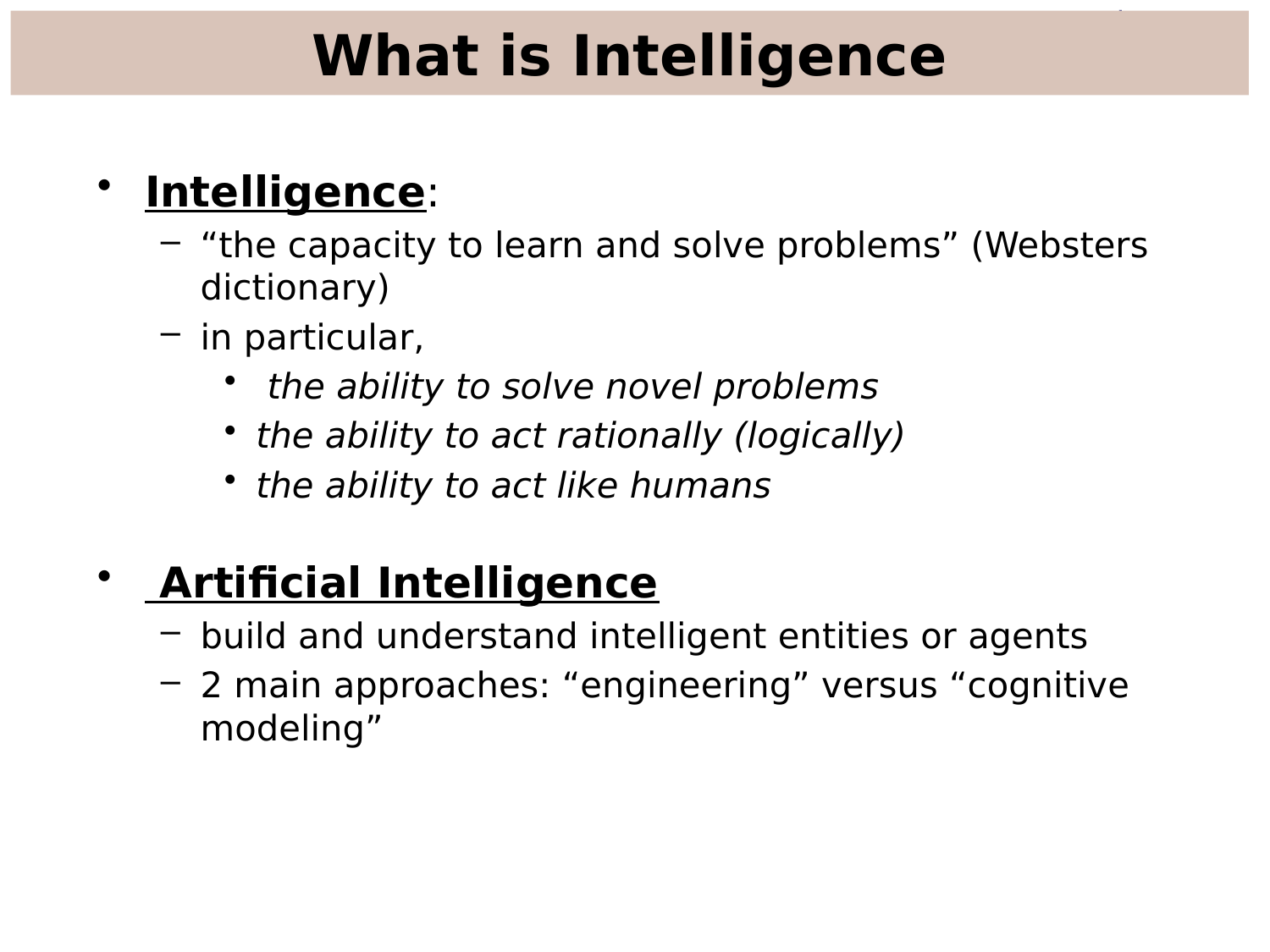

# What is Intelligence
Intelligence:
“the capacity to learn and solve problems” (Websters dictionary)
in particular,
 the ability to solve novel problems
the ability to act rationally (logically)
the ability to act like humans
 Artificial Intelligence
build and understand intelligent entities or agents
2 main approaches: “engineering” versus “cognitive modeling”